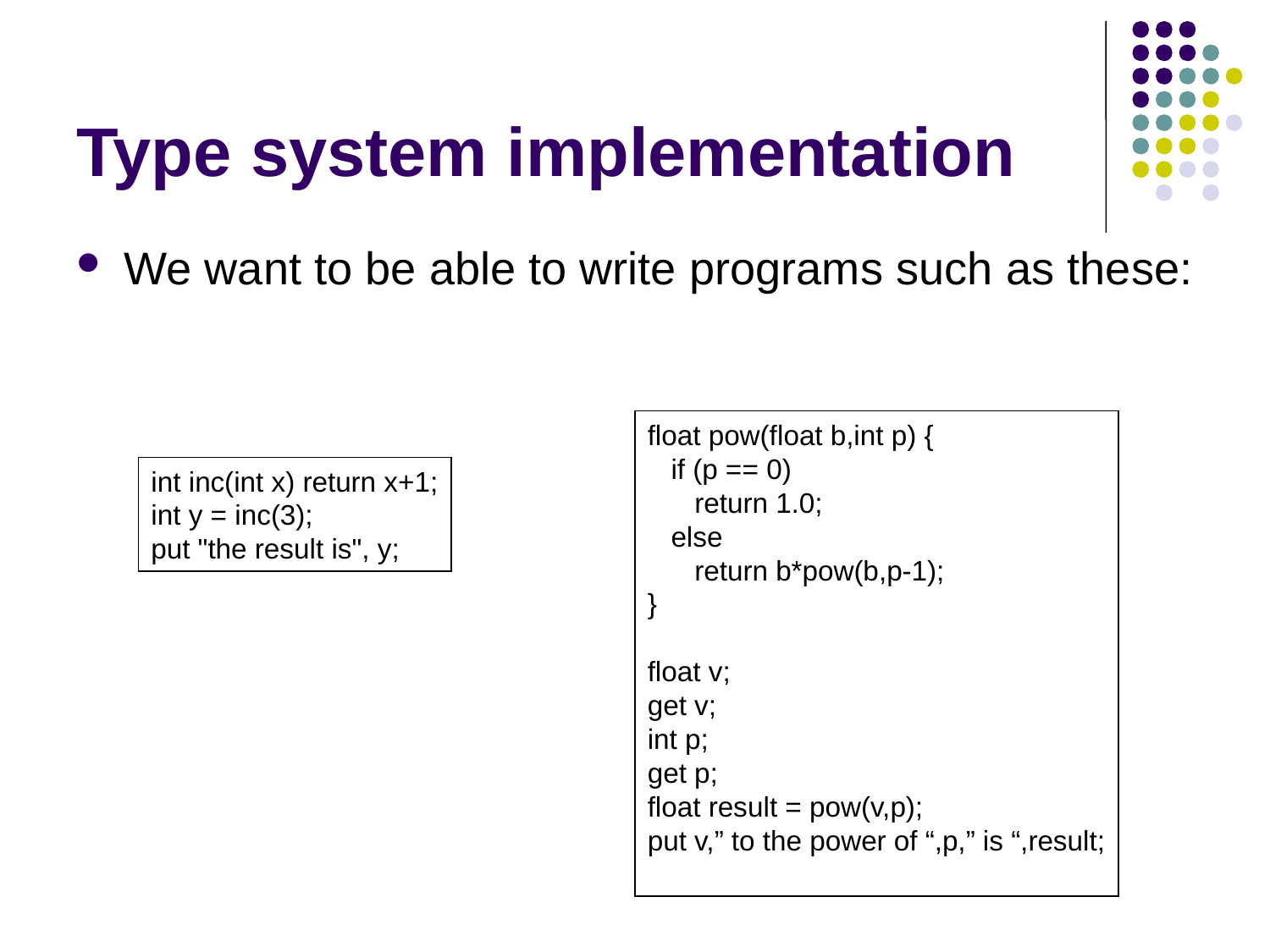

# Type system implementation
We want to be able to write programs such as these:
float pow(float b,int p) {
   if (p == 0)
      return 1.0;
   else
      return b*pow(b,p-1);
}

float v;
get v;
int p;
get p;
float result = pow(v,p);
put v,” to the power of “,p,” is “,result;

int inc(int x) return x+1;
int y = inc(3);
put "the result is", y;